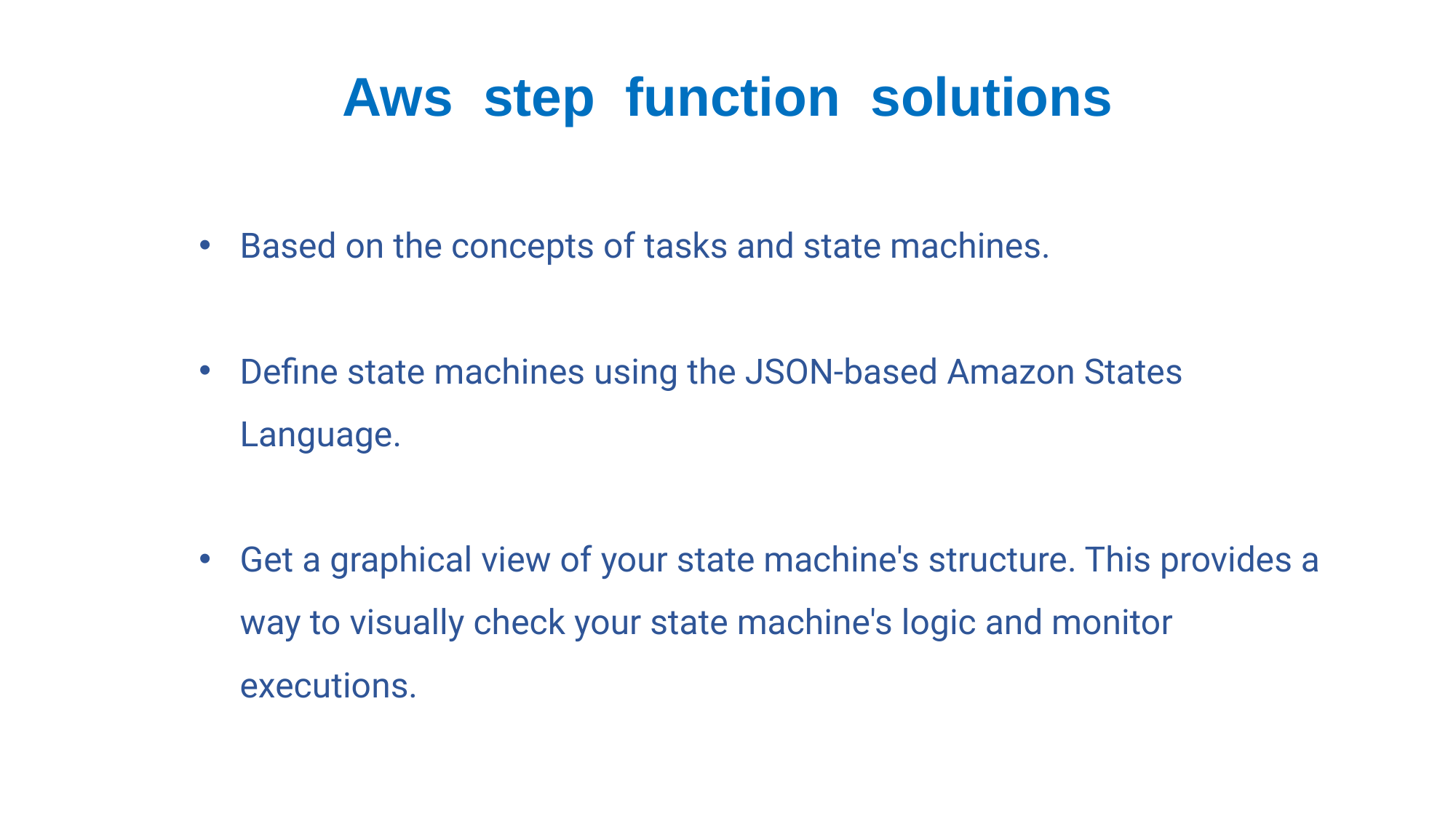

Aws  step  function  solutions
Based on the concepts of tasks and state machines.

Define state machines using the JSON-based Amazon States Language.

Get a graphical view of your state machine's structure. This provides a way to visually check your state machine's logic and monitor executions.